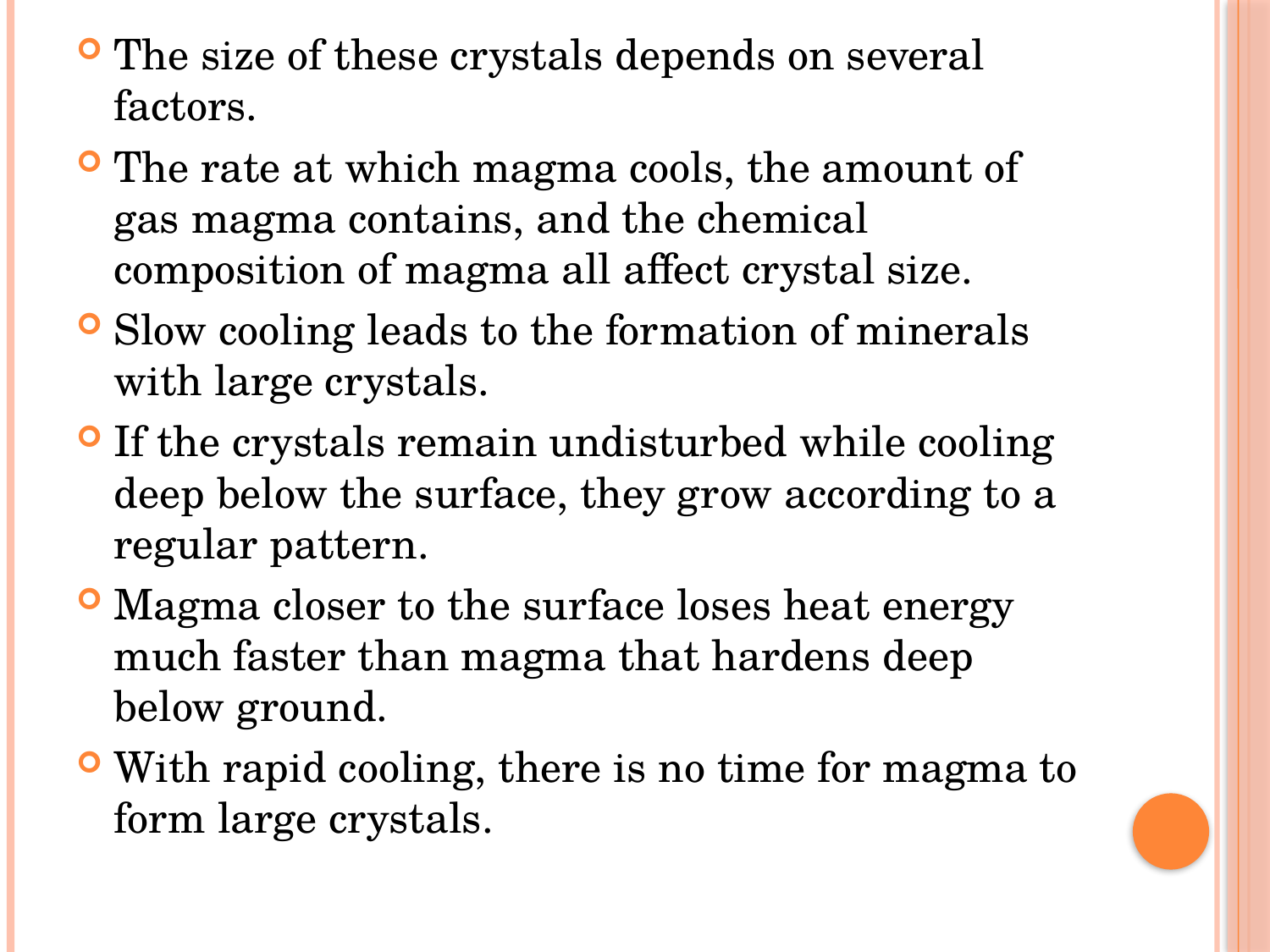

The size of these crystals depends on several factors.
The rate at which magma cools, the amount of gas magma contains, and the chemical composition of magma all affect crystal size.
Slow cooling leads to the formation of minerals with large crystals.
If the crystals remain undisturbed while cooling deep below the surface, they grow according to a regular pattern.
Magma closer to the surface loses heat energy much faster than magma that hardens deep below ground.
With rapid cooling, there is no time for magma to form large crystals.